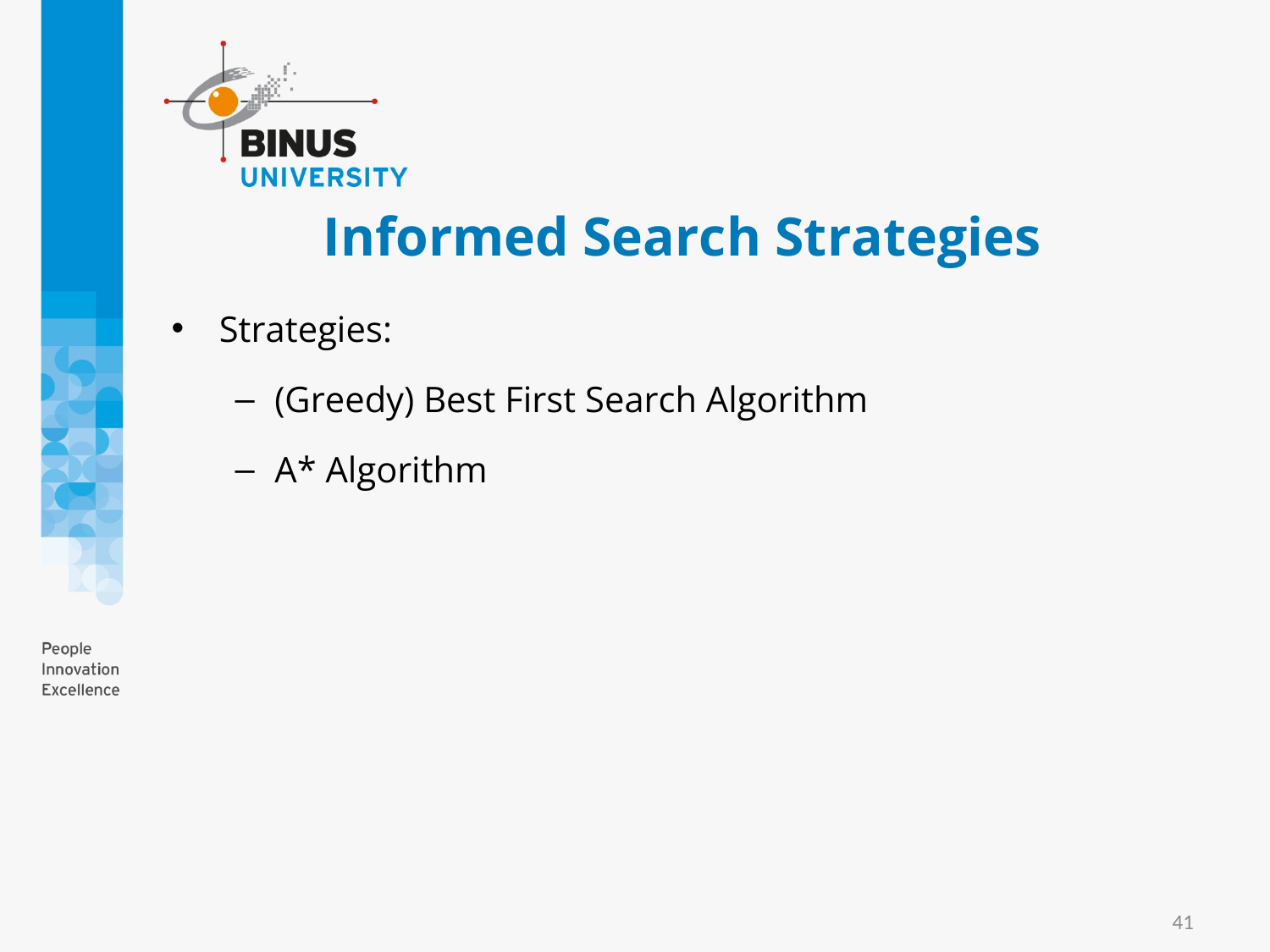

# Informed Search Strategies
Strategies:
(Greedy) Best First Search Algorithm
A* Algorithm
41